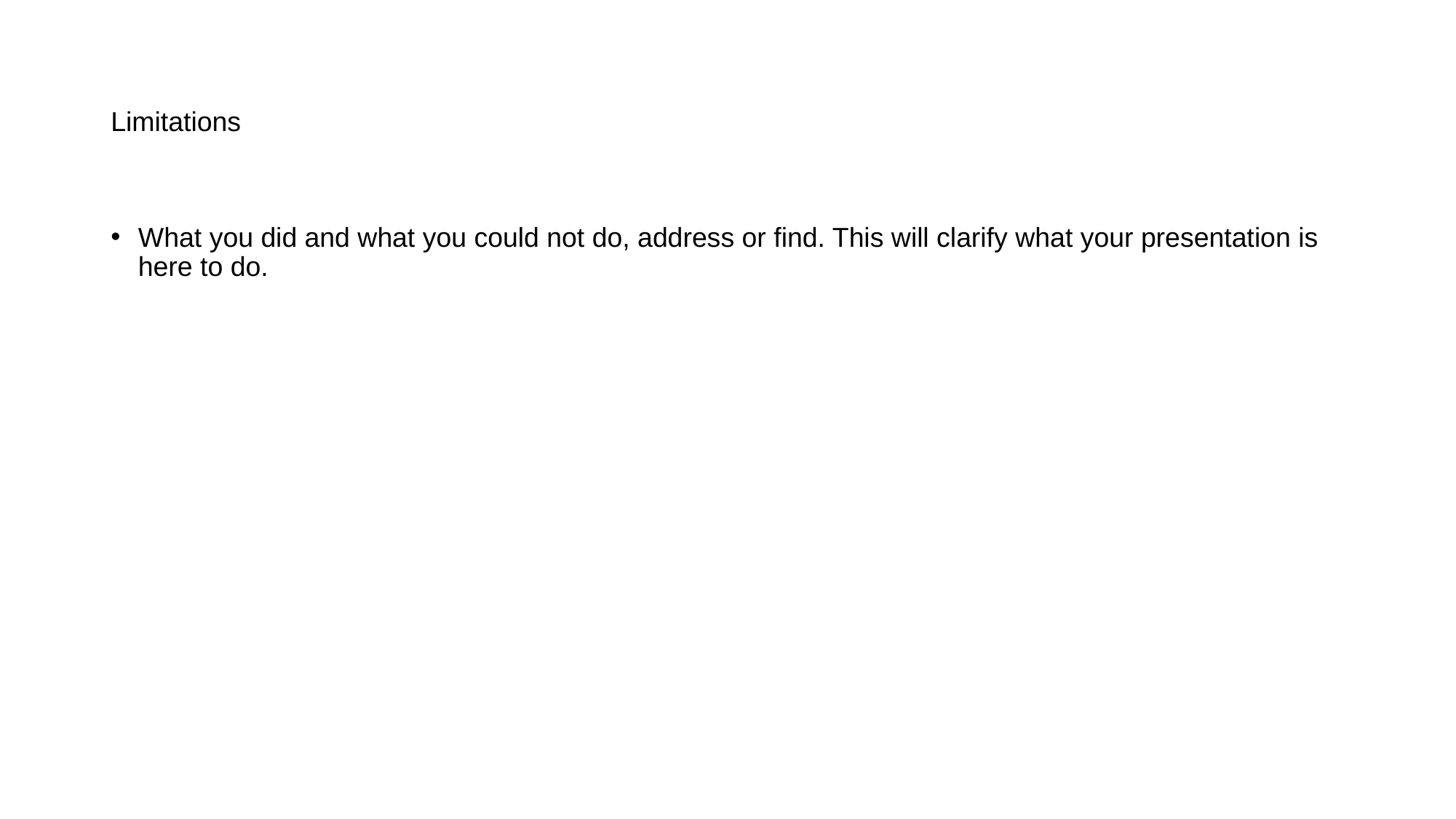

# Limitations
What you did and what you could not do, address or find. This will clarify what your presentation is here to do.